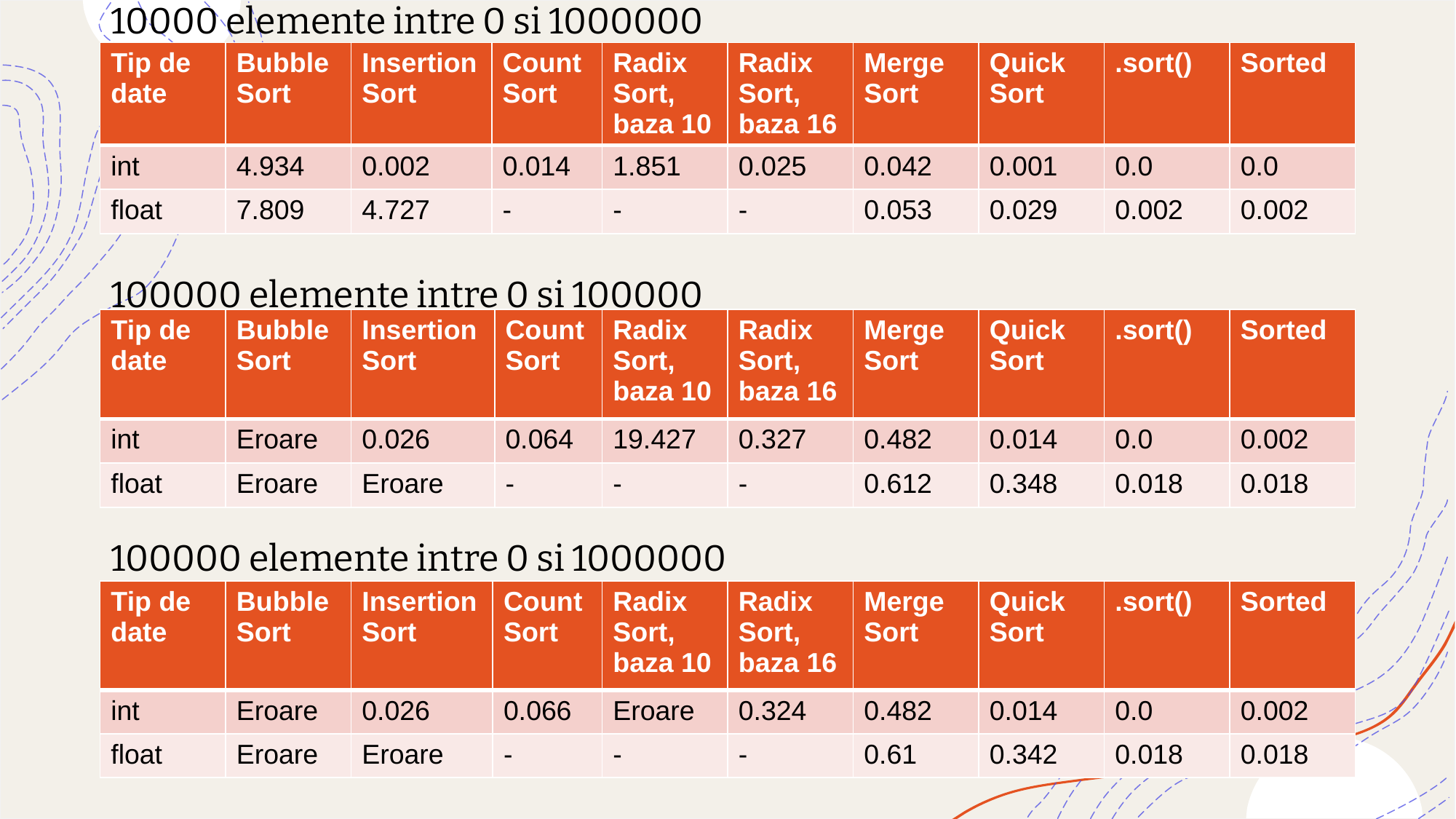

10000 elemente intre 0 si 1000000
| Tip de date | Bubble Sort | Insertion Sort | Count Sort | Radix Sort, baza 10 | Radix Sort, baza 16 | Merge Sort | Quick Sort | .sort() | Sorted |
| --- | --- | --- | --- | --- | --- | --- | --- | --- | --- |
| int | 4.934 | 0.002 | 0.014 | 1.851 | 0.025 | 0.042 | 0.001 | 0.0 | 0.0 |
| float | 7.809 | 4.727 | - | - | - | 0.053 | 0.029 | 0.002 | 0.002 |
#
100000 elemente intre 0 si 100000
| Tip de date | Bubble Sort | Insertion Sort | Count Sort | Radix Sort, baza 10 | Radix Sort, baza 16 | Merge Sort | Quick Sort | .sort() | Sorted |
| --- | --- | --- | --- | --- | --- | --- | --- | --- | --- |
| int | Eroare | 0.026 | 0.064 | 19.427 | 0.327 | 0.482 | 0.014 | 0.0 | 0.002 |
| float | Eroare | Eroare | - | - | - | 0.612 | 0.348 | 0.018 | 0.018 |
100000 elemente intre 0 si 1000000
| Tip de date | Bubble Sort | Insertion Sort | Count Sort | Radix Sort, baza 10 | Radix Sort, baza 16 | Merge Sort | Quick Sort | .sort() | Sorted |
| --- | --- | --- | --- | --- | --- | --- | --- | --- | --- |
| int | Eroare | 0.026 | 0.066 | Eroare | 0.324 | 0.482 | 0.014 | 0.0 | 0.002 |
| float | Eroare | Eroare | - | - | - | 0.61 | 0.342 | 0.018 | 0.018 |